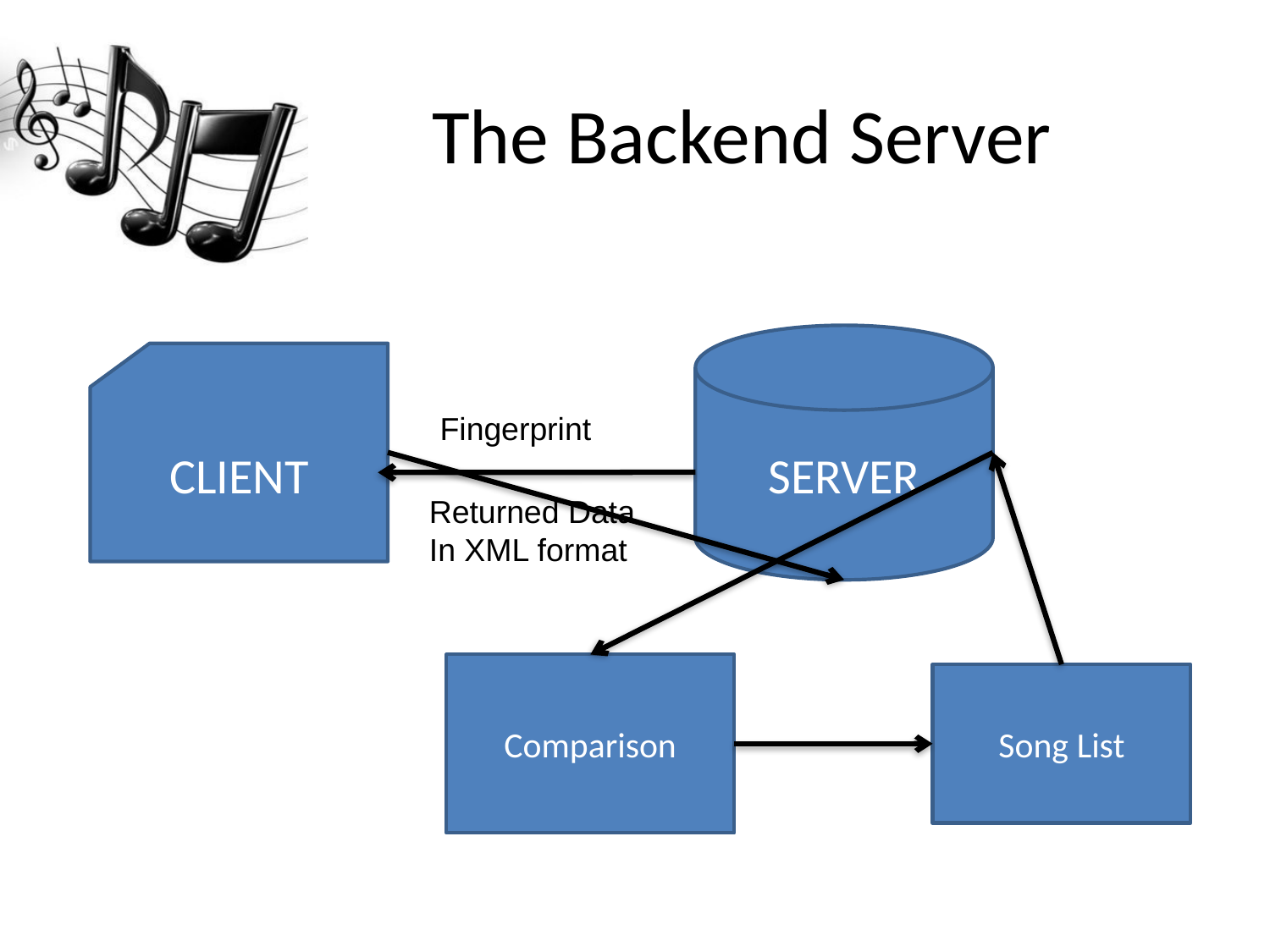

# The Backend Server
SERVER
CLIENT
Fingerprint
Returned Data
In XML format
Comparison
Song List